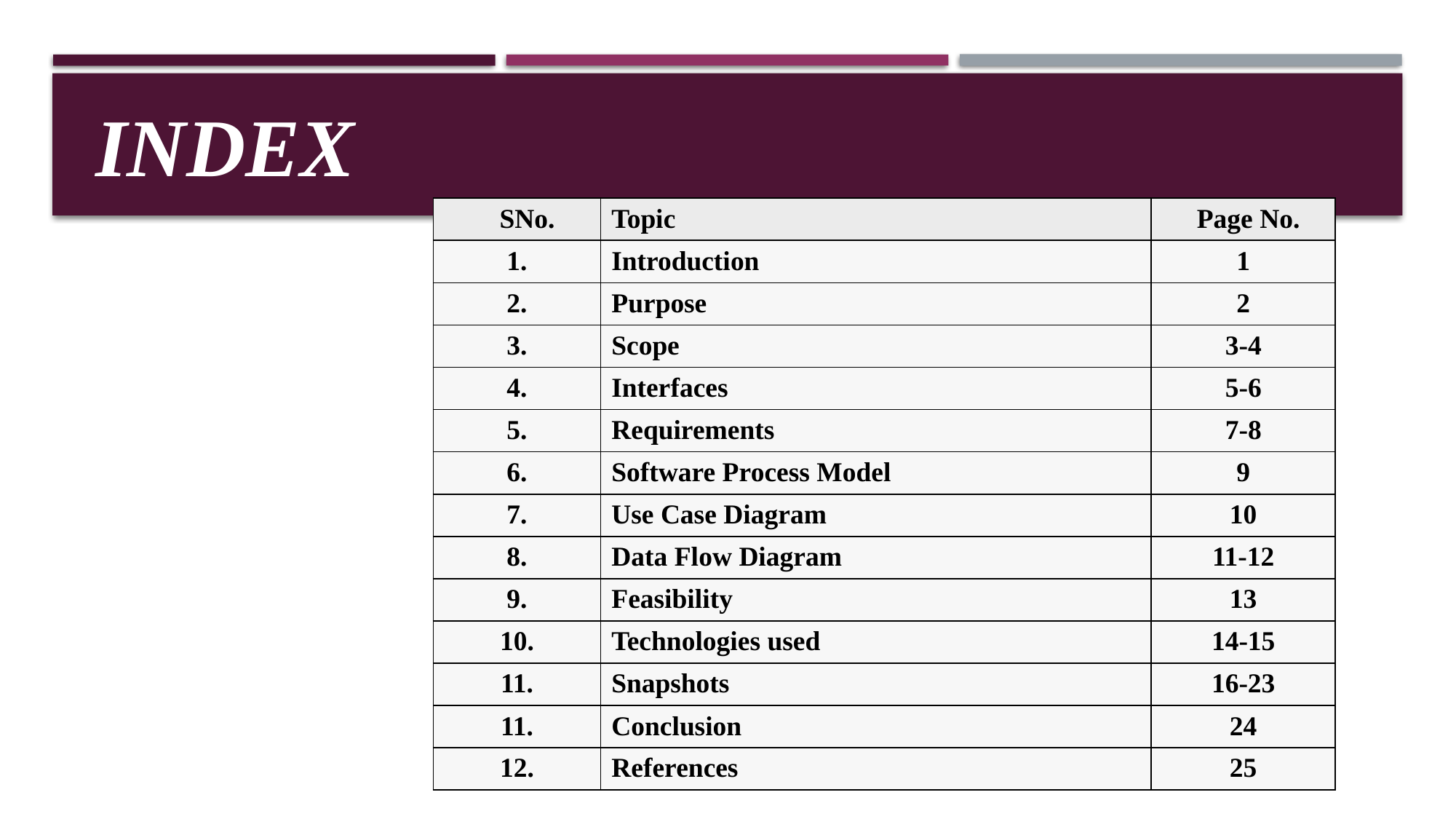

# Index
| SNo. | Topic | Page No. |
| --- | --- | --- |
| 1. | Introduction | 1 |
| 2. | Purpose | 2 |
| 3. | Scope | 3-4 |
| 4. | Interfaces | 5-6 |
| 5. | Requirements | 7-8 |
| 6. | Software Process Model | 9 |
| 7. | Use Case Diagram | 10 |
| 8. | Data Flow Diagram | 11-12 |
| 9. | Feasibility | 13 |
| 10. | Technologies used | 14-15 |
| 11. | Snapshots | 16-23 |
| 11. | Conclusion | 24 |
| 12. | References | 25 |